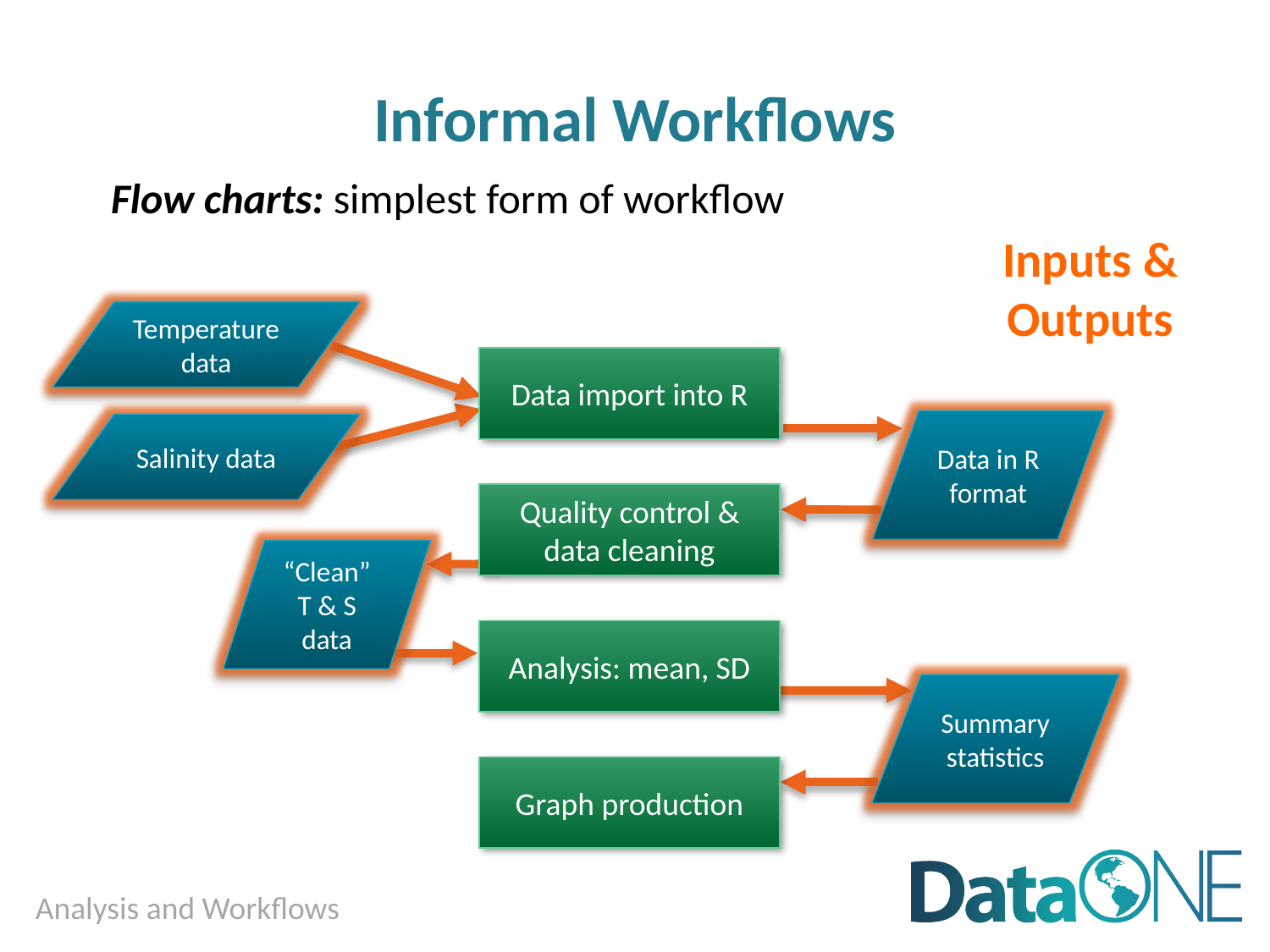

# Informal Workflows
Flow charts: simplest form of workflow

Inputs & Outputs
Temperature data
Data import into R
Data in R format
Salinity data
Quality control & data cleaning
“Clean” T & S data
Analysis: mean, SD
Summary statistics
Graph production